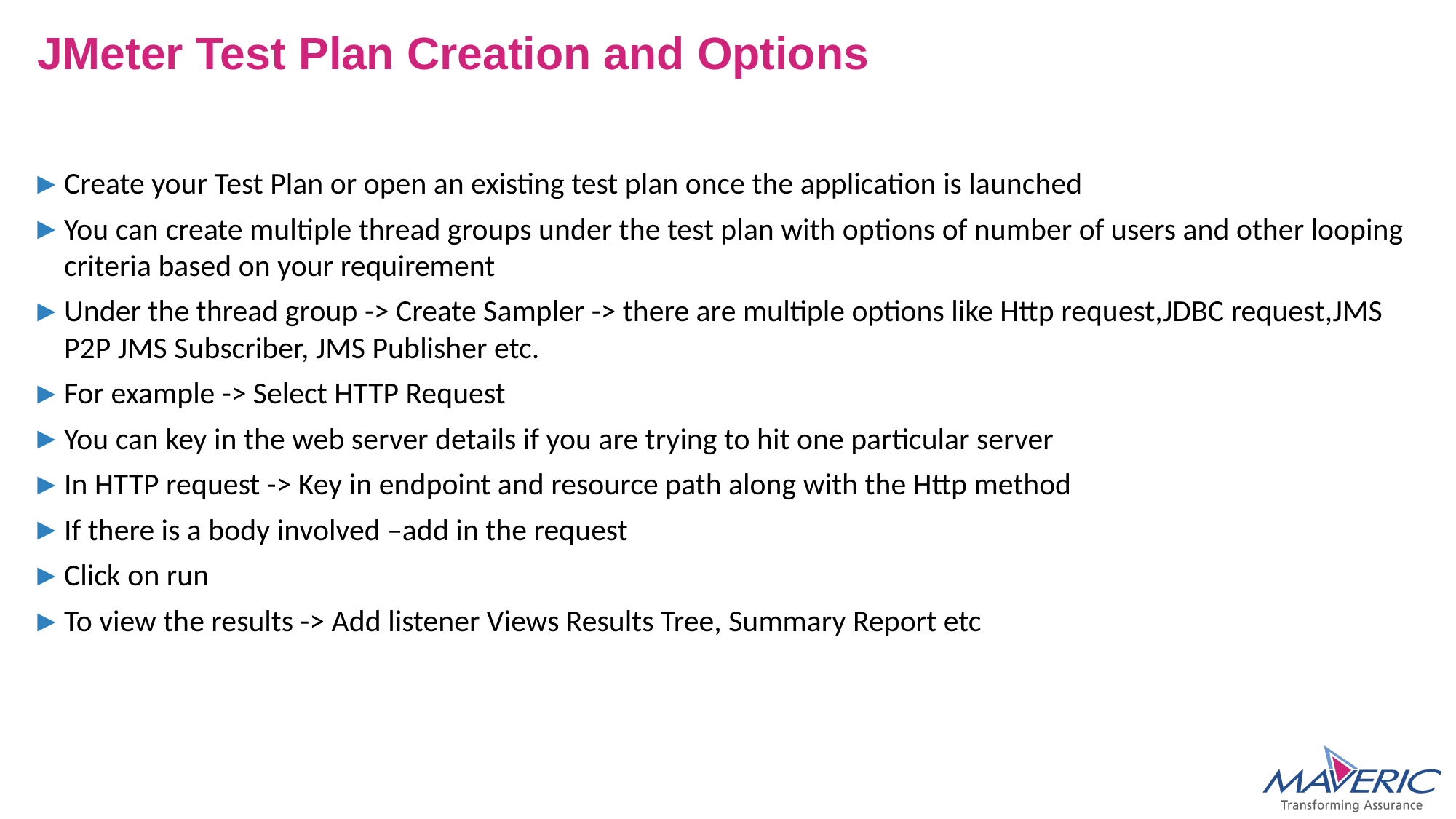

# JMeter Test Plan Creation and Options
Create your Test Plan or open an existing test plan once the application is launched
You can create multiple thread groups under the test plan with options of number of users and other looping criteria based on your requirement
Under the thread group -> Create Sampler -> there are multiple options like Http request,JDBC request,JMS P2P JMS Subscriber, JMS Publisher etc.
For example -> Select HTTP Request
You can key in the web server details if you are trying to hit one particular server
In HTTP request -> Key in endpoint and resource path along with the Http method
If there is a body involved –add in the request
Click on run
To view the results -> Add listener Views Results Tree, Summary Report etc